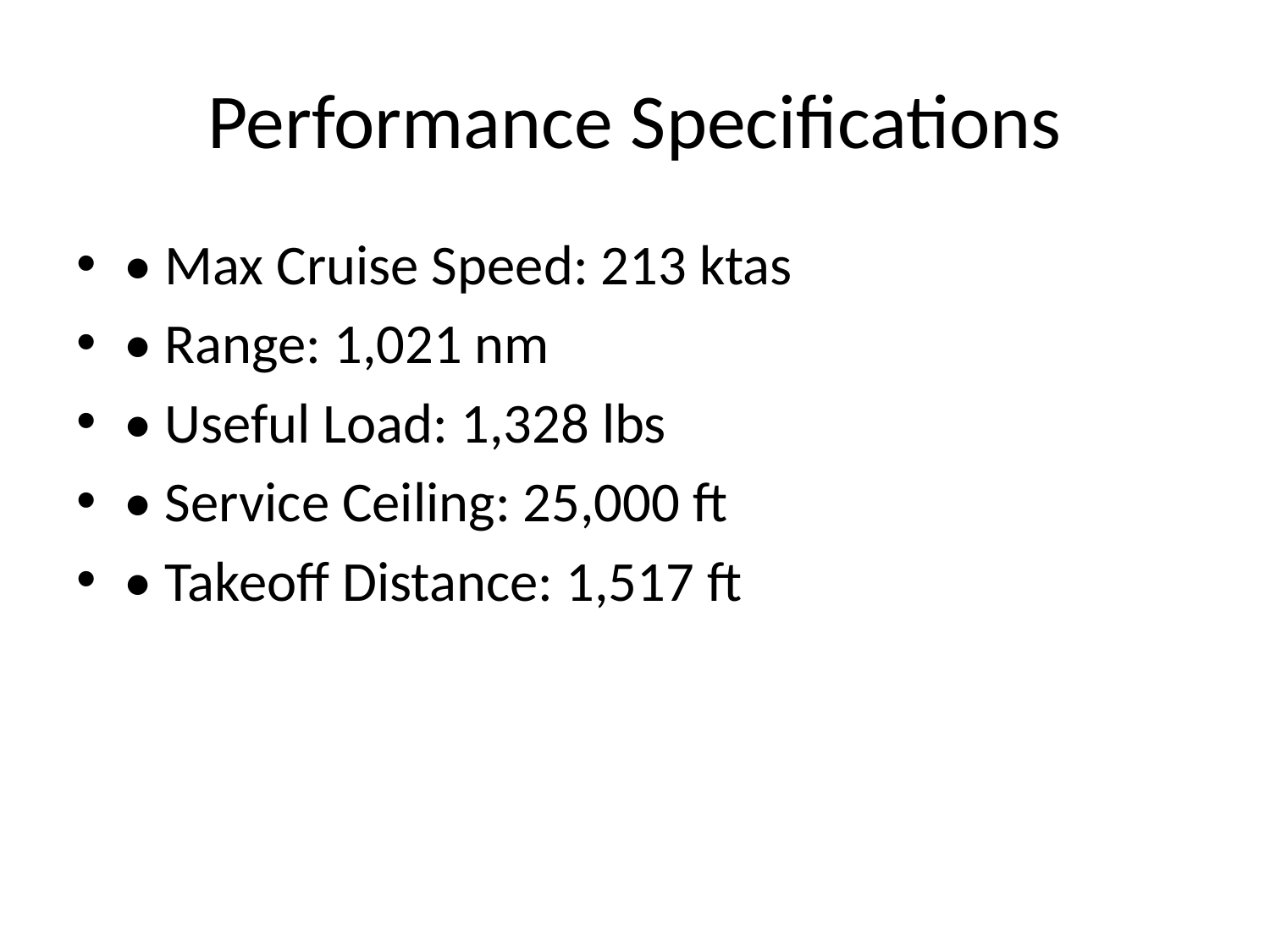

# Performance Specifications
• Max Cruise Speed: 213 ktas
• Range: 1,021 nm
• Useful Load: 1,328 lbs
• Service Ceiling: 25,000 ft
• Takeoff Distance: 1,517 ft